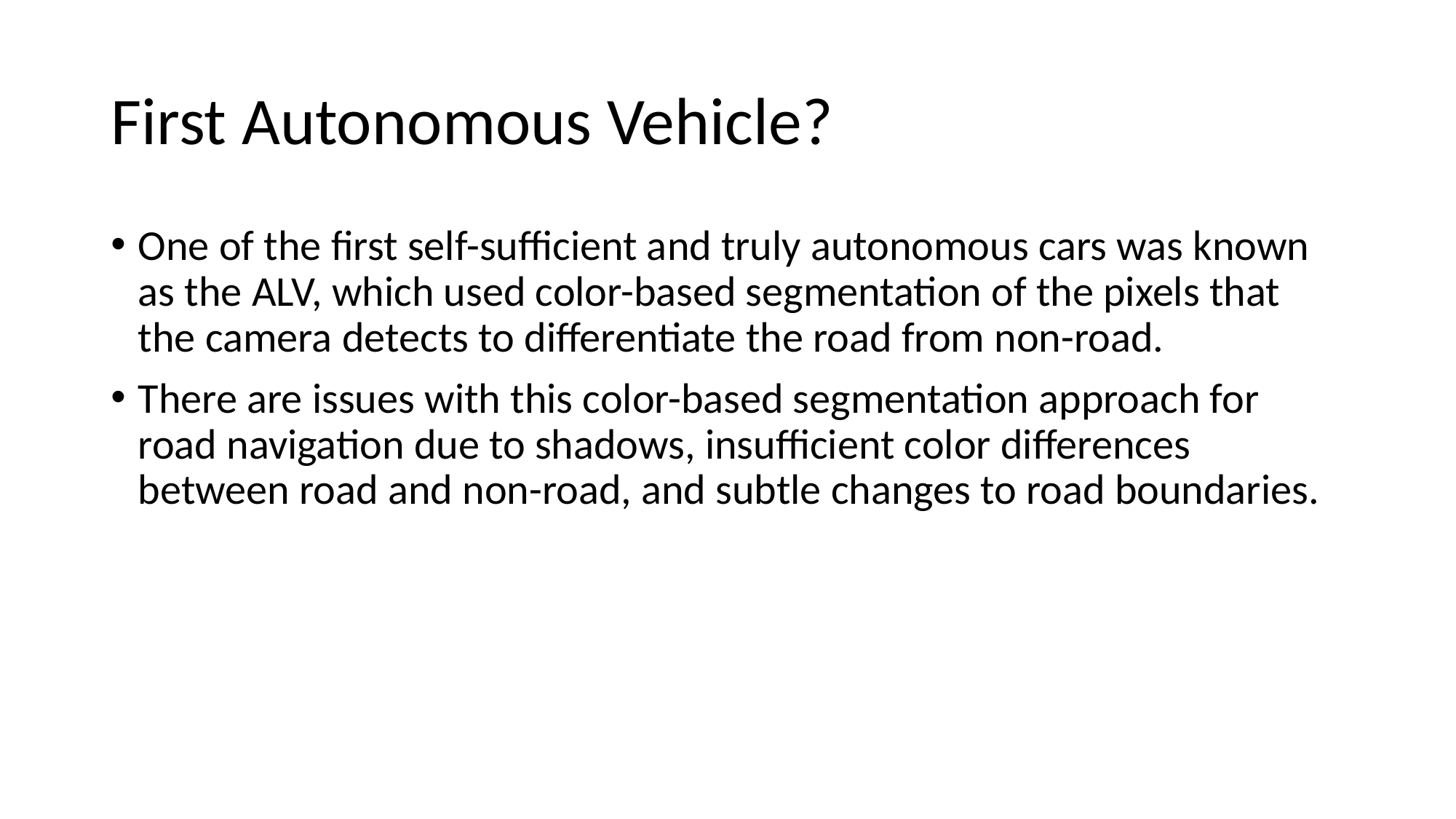

# First Autonomous Vehicle?
One of the first self-sufficient and truly autonomous cars was known as the ALV, which used color-based segmentation of the pixels that the camera detects to differentiate the road from non-road.
There are issues with this color-based segmentation approach for road navigation due to shadows, insufficient color differences between road and non-road, and subtle changes to road boundaries.